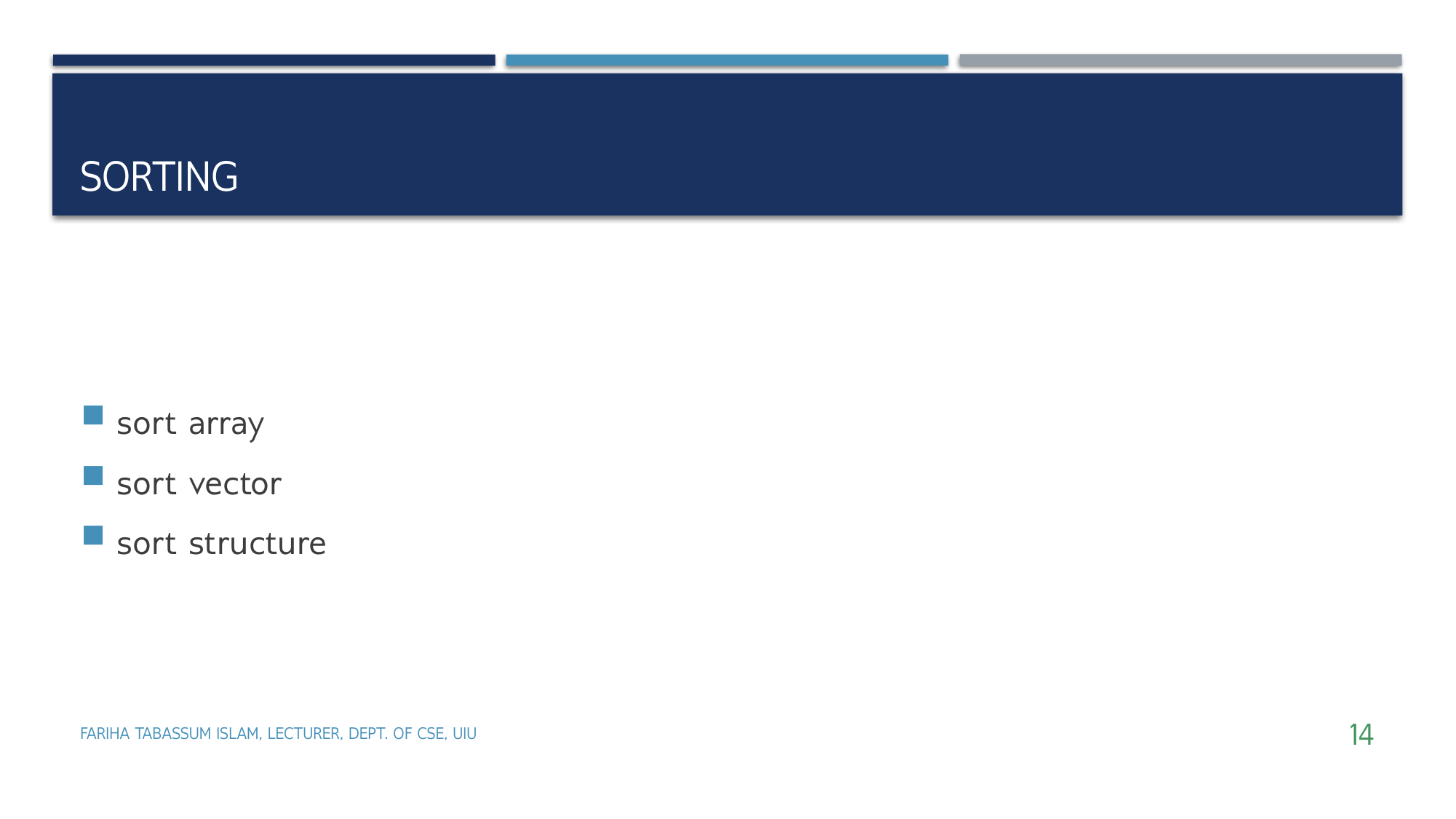

# Sorting
sort array
sort vector
sort structure
Fariha Tabassum Islam, Lecturer, Dept. of CSE, UIU
14